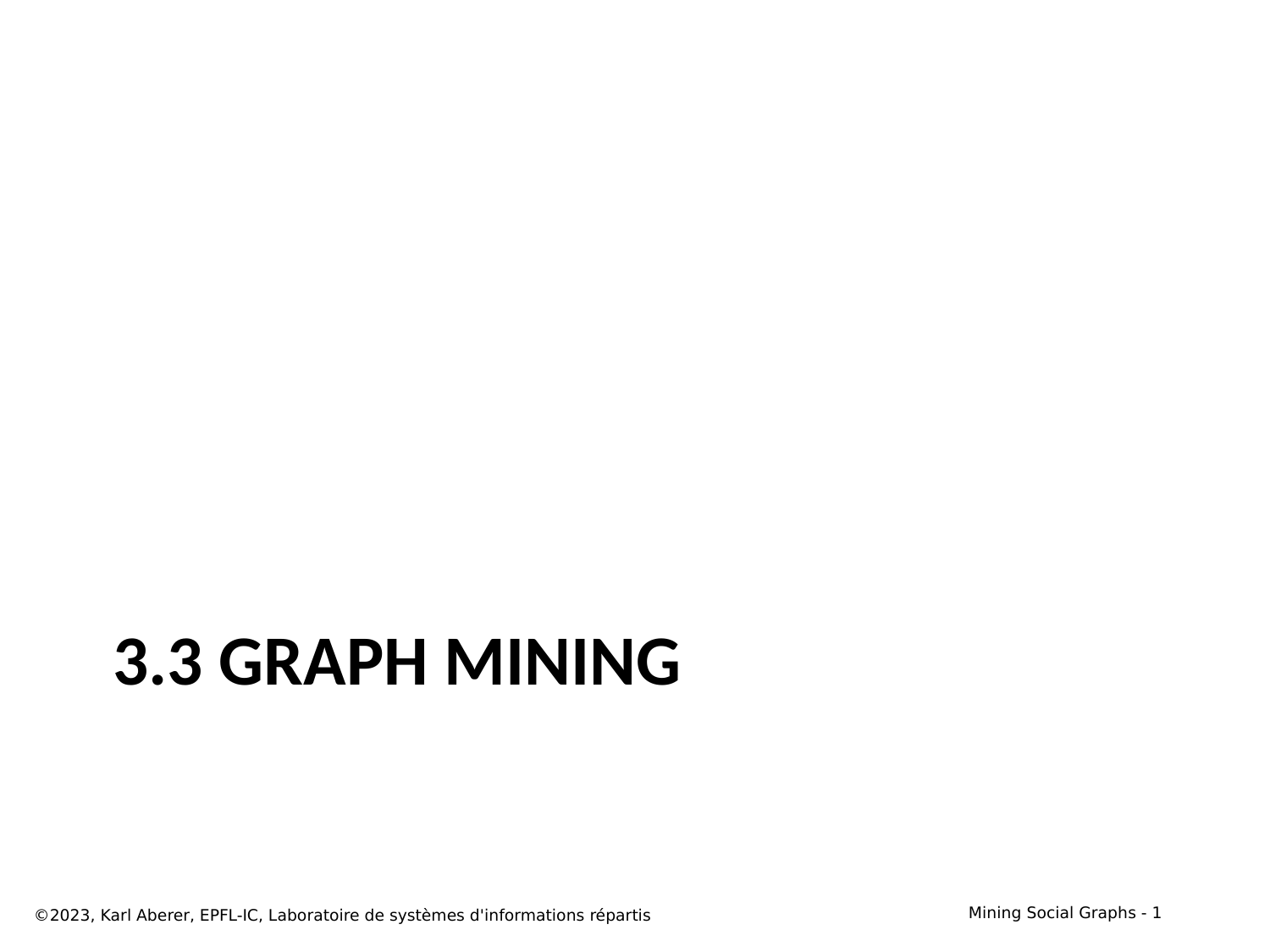

# 3.3 Graph Mining
©2023, Karl Aberer, EPFL-IC, Laboratoire de systèmes d'informations répartis